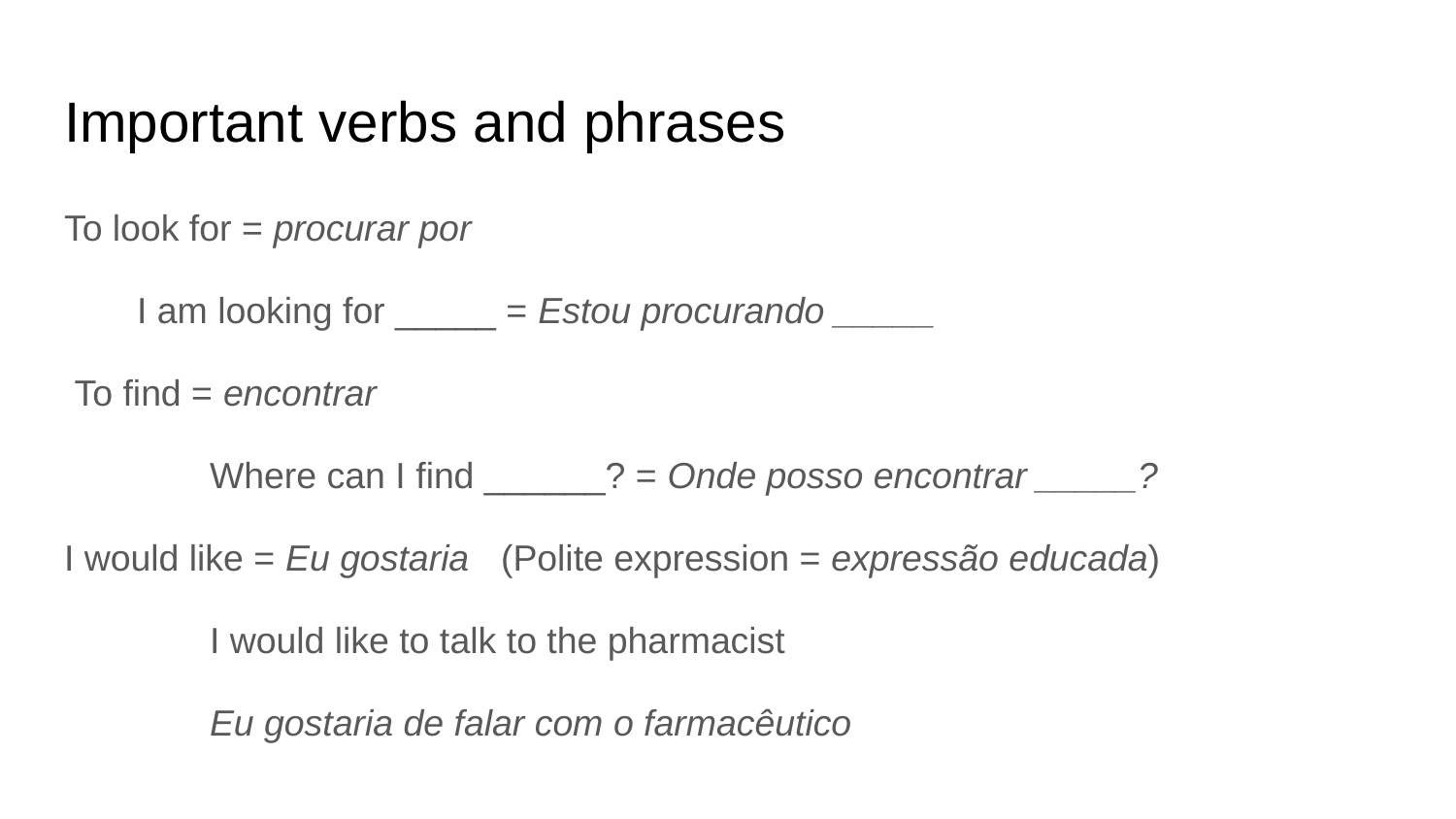

# Important verbs and phrases
To look for = procurar por
I am looking for _____ = Estou procurando _____
 To find = encontrar
	Where can I find ______? = Onde posso encontrar _____?
I would like = Eu gostaria	(Polite expression = expressão educada)
	I would like to talk to the pharmacist
	Eu gostaria de falar com o farmacêutico